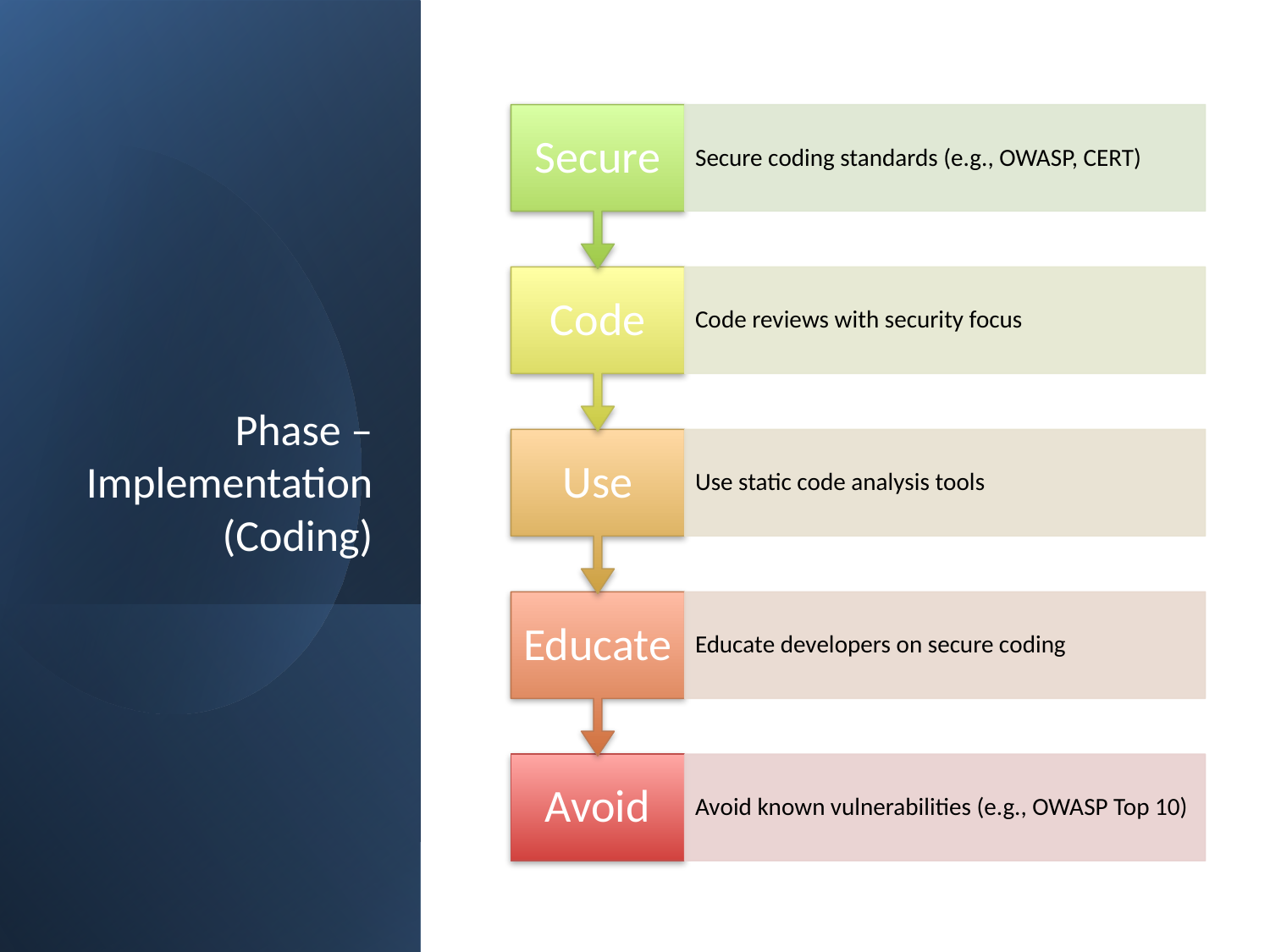

Avoid
Avoid known vulnerabilities (e.g., OWASP Top 10)
Educate
Educate developers on secure coding
Use
Use static code analysis tools
Code
Code reviews with security focus
Secure
Secure coding standards (e.g., OWASP, CERT)

# Phase – Implementation (Coding)